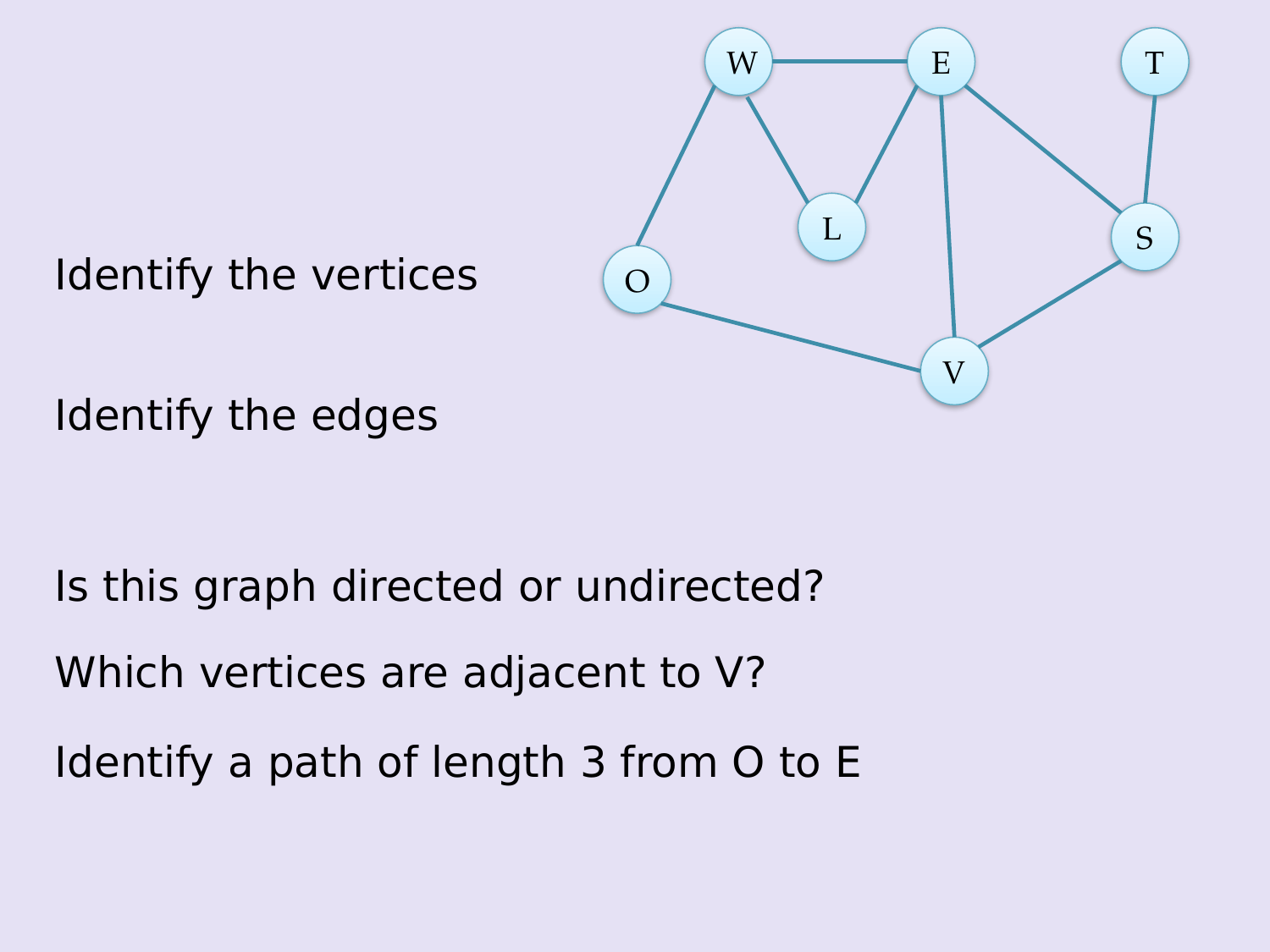

W
E
T
L
S
O
V
Identify the vertices
Identify the edges
Is this graph directed or undirected?
Which vertices are adjacent to V?
Identify a path of length 3 from O to E